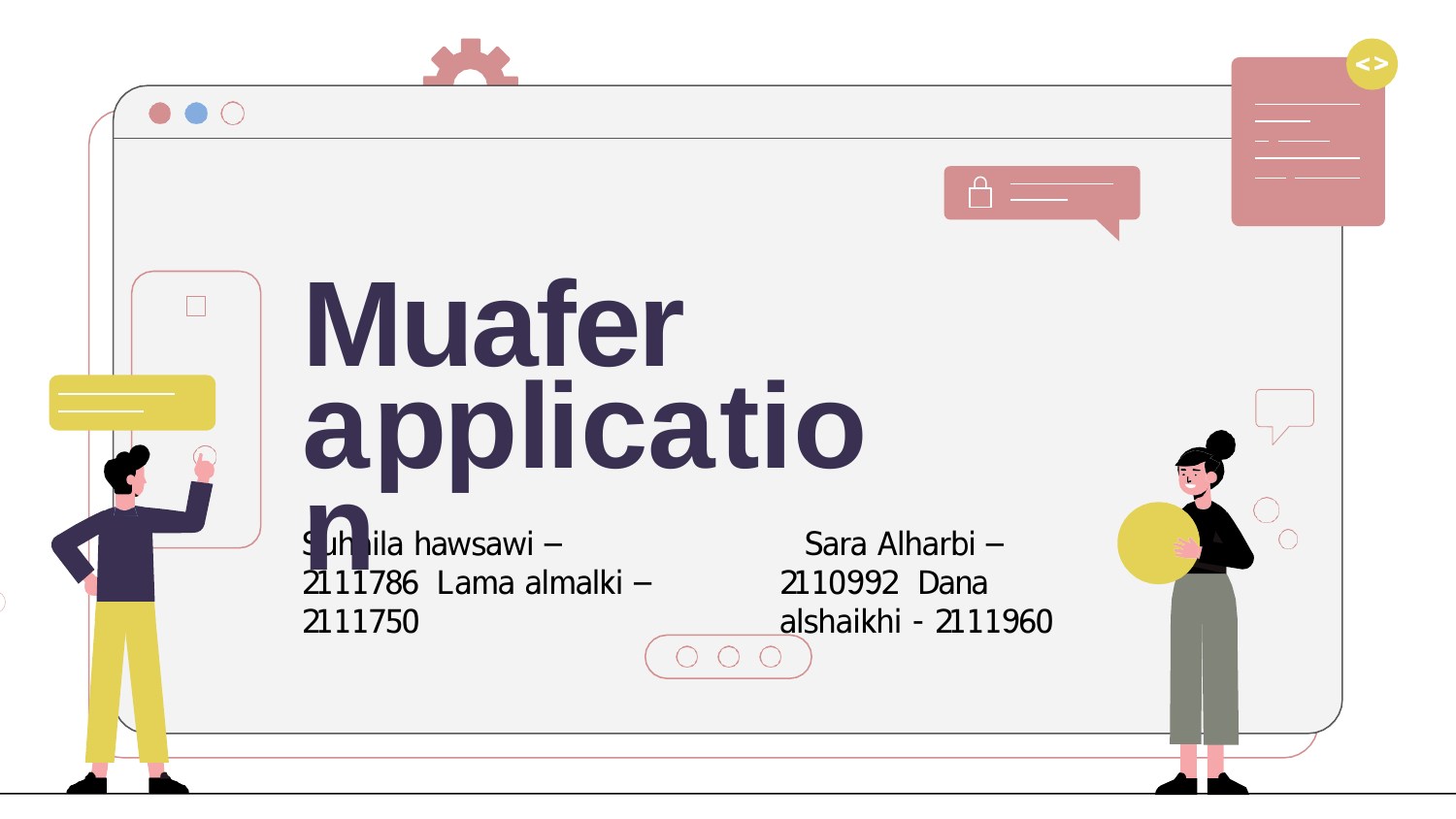

# Muafer  application
Suhaila hawsawi – 2111786  Lama almalki – 2111750
Sara Alharbi – 2110992  Dana alshaikhi - 2111960